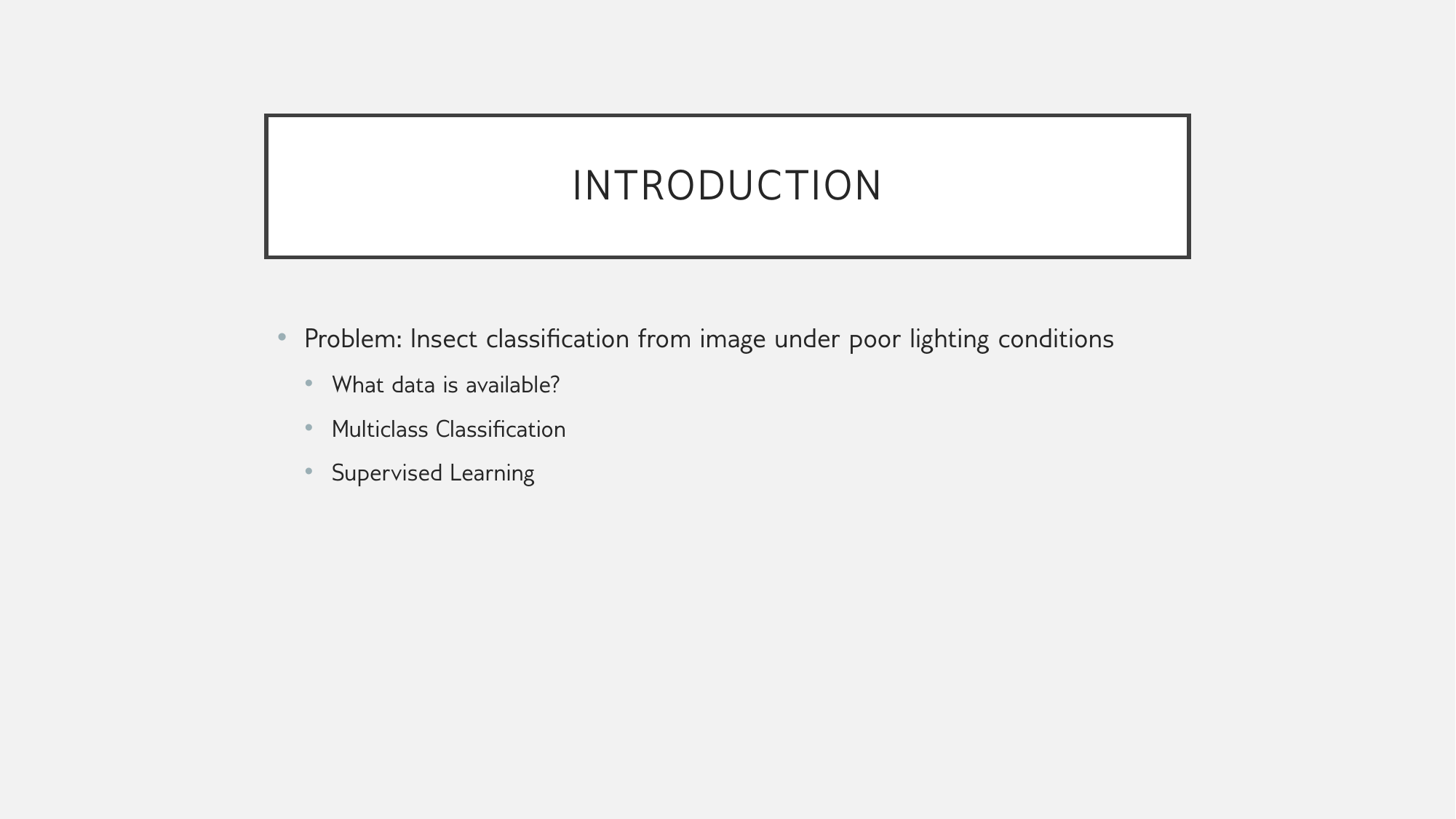

# Introduction
Problem: Insect classification from image under poor lighting conditions
What data is available?
Multiclass Classification
Supervised Learning